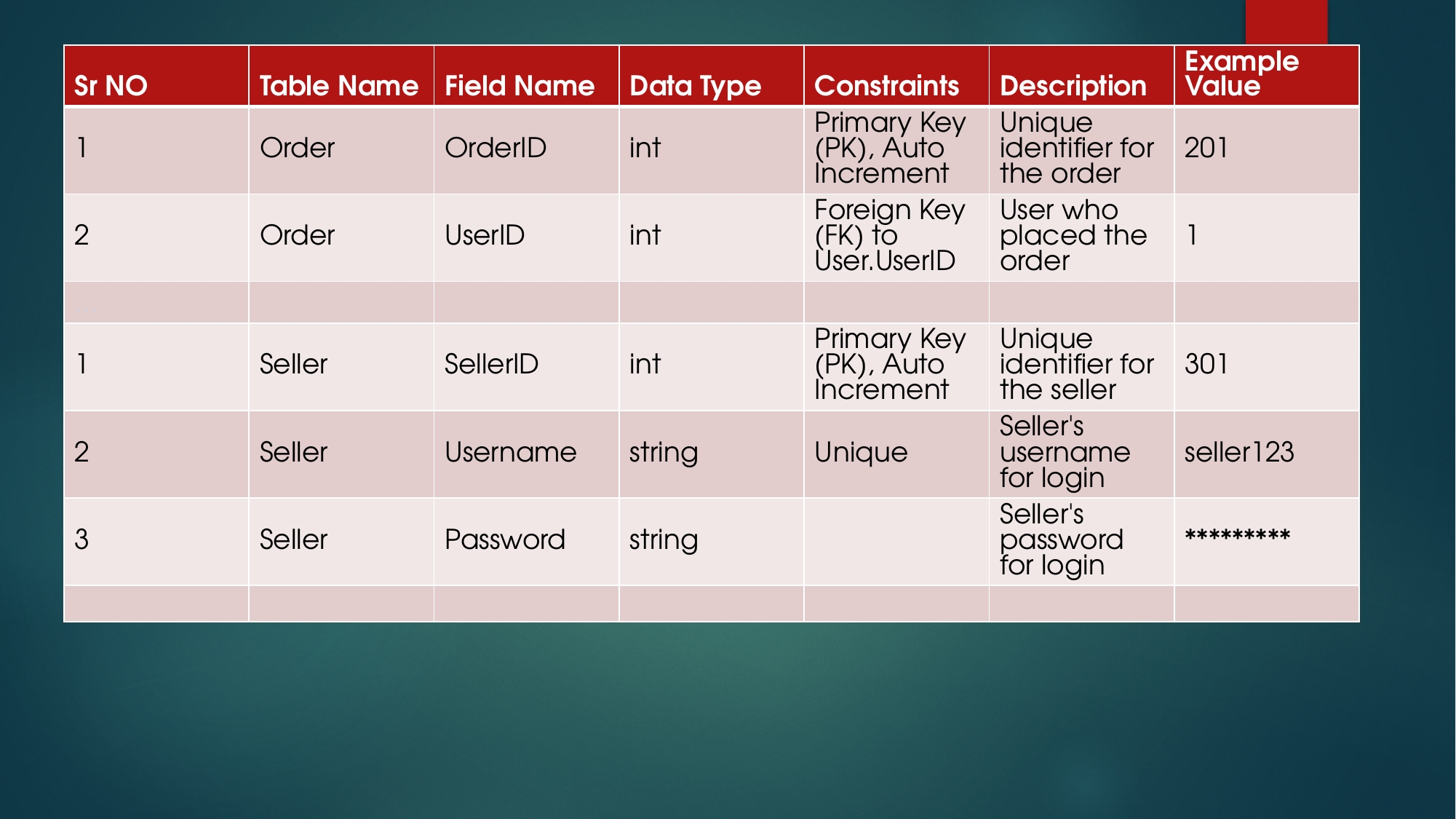

| Sr NO | Table Name | Field Name | Data Type | Constraints | Description | Example Value |
| --- | --- | --- | --- | --- | --- | --- |
| 1 | Order | OrderID | int | Primary Key (PK), Auto Increment | Unique identifier for the order | 201 |
| 2 | Order | UserID | int | Foreign Key (FK) to User.UserID | User who placed the order | 1 |
| ... |  |  |  |  |  |  |
| 1 | Seller | SellerID | int | Primary Key (PK), Auto Increment | Unique identifier for the seller | 301 |
| 2 | Seller | Username | string | Unique | Seller's username for login | seller123 |
| 3 | Seller | Password | string |  | Seller's password for login | \*\*\*\*\*\*\*\*\* |
|  |  |  |  |  |  |  |